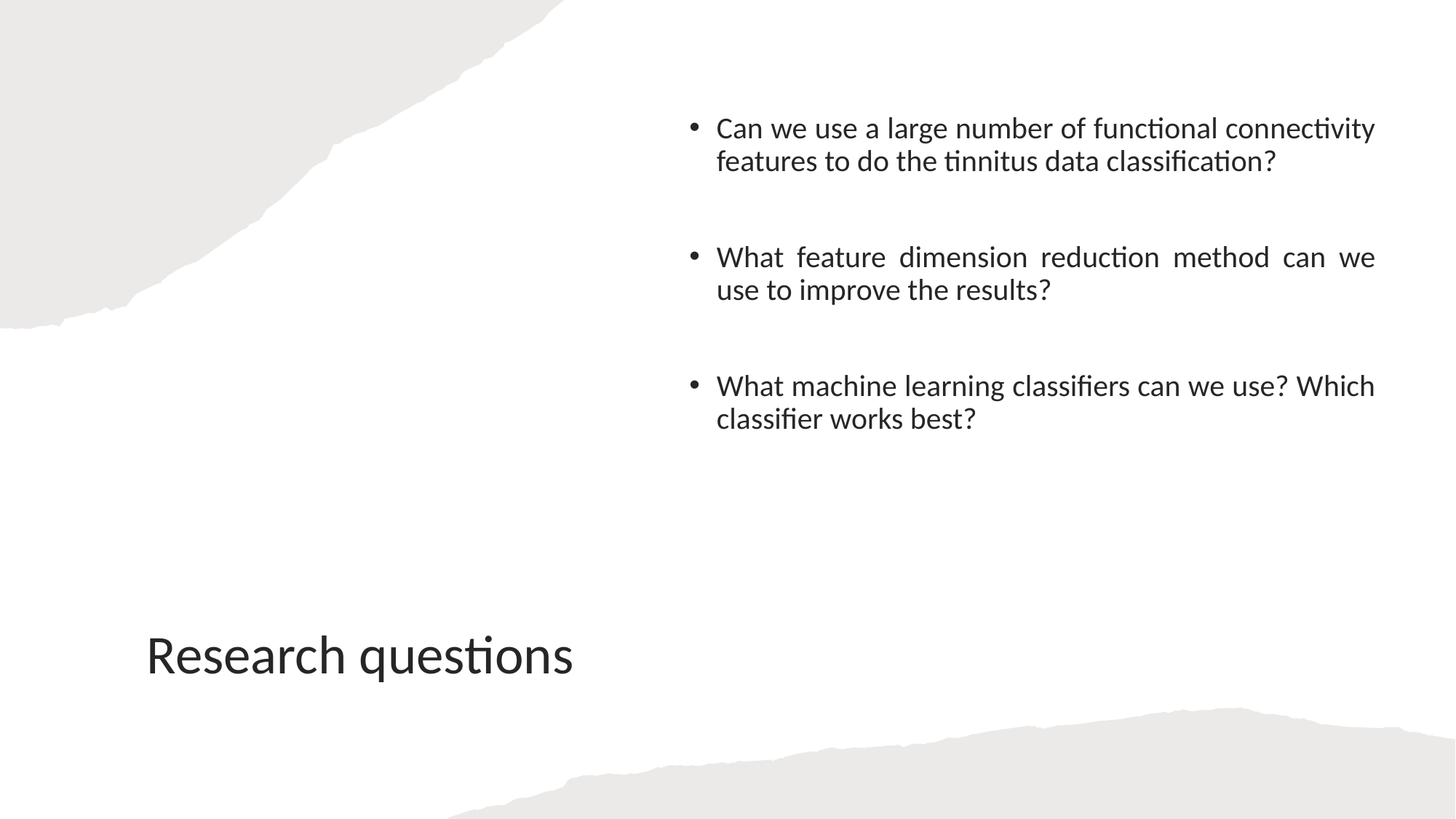

Can we use a large number of functional connectivity features to do the tinnitus data classification?

What feature dimension reduction method can we use to improve the results?

What machine learning classifiers can we use? Which classifier works best?
# Research questions